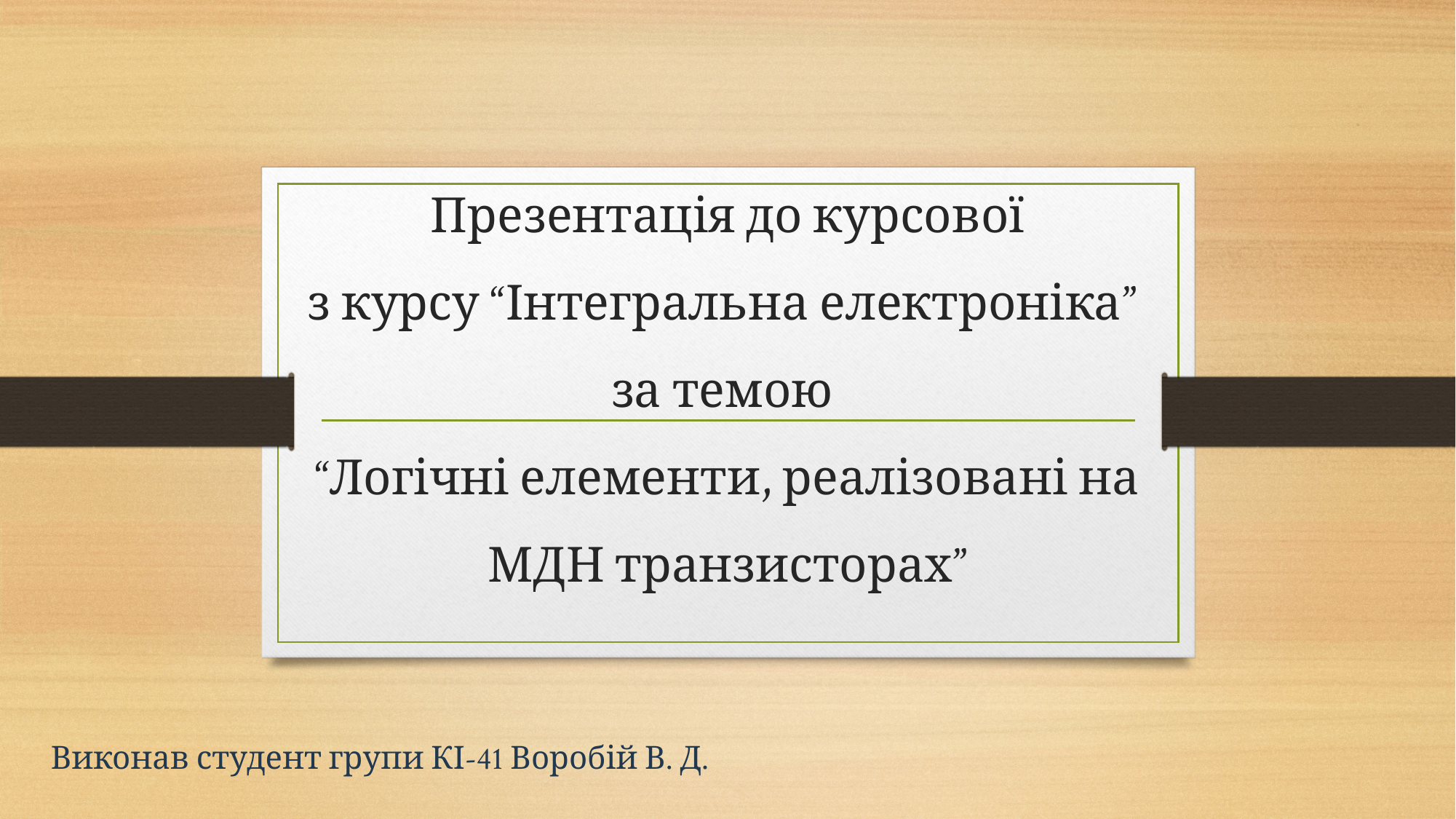

# Презентація до курсової з курсу “Інтегральна електроніка” за темою “Логічні елементи, реалізовані на МДН транзисторах”
Виконав студент групи КІ-41 Воробій В. Д.